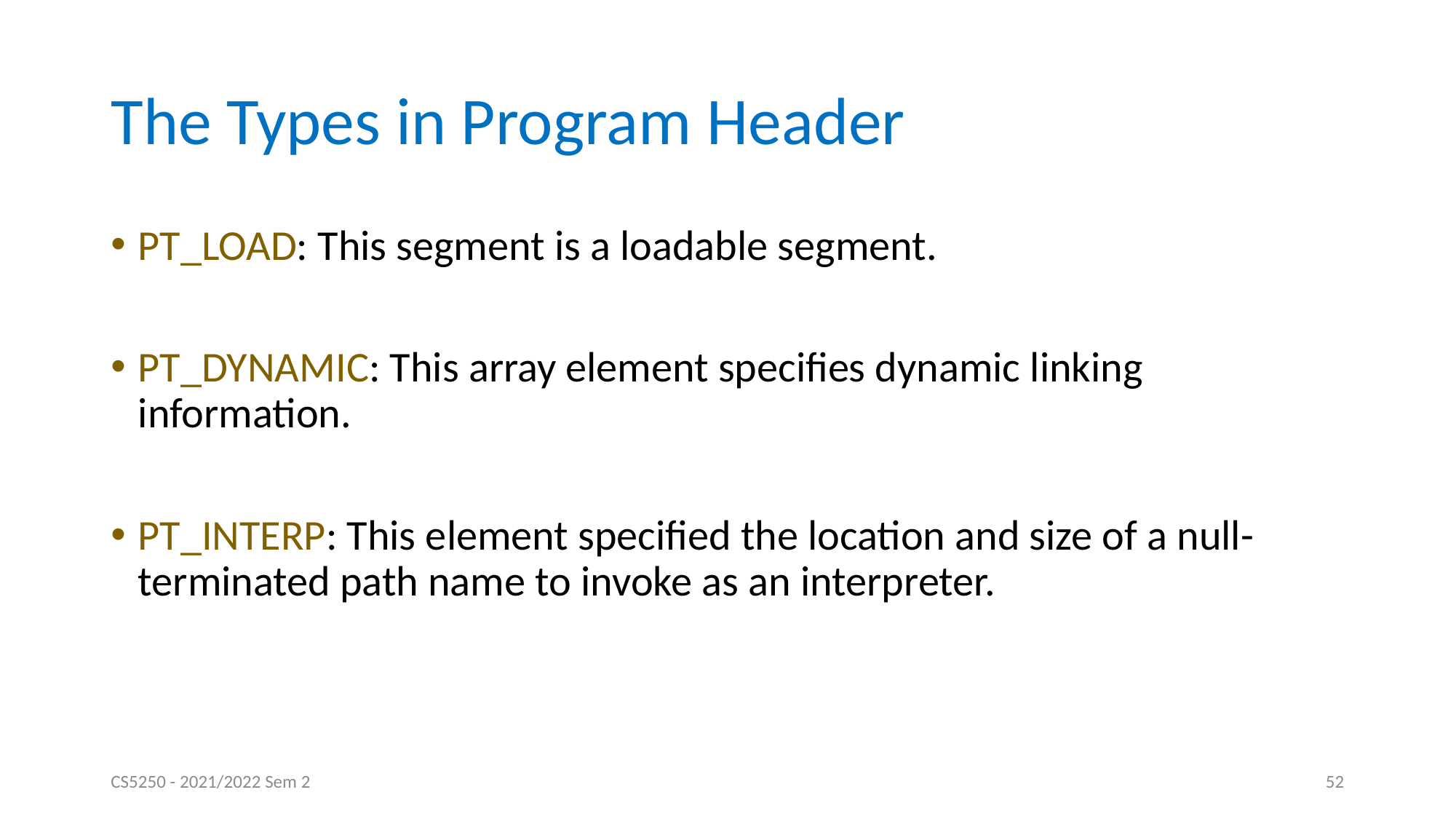

# The Types in Program Header
PT_LOAD: This segment is a loadable segment.

PT_DYNAMIC: This array element specifies dynamic linking information.

PT_INTERP: This element specified the location and size of a null-terminated path name to invoke as an interpreter.
CS5250 - 2021/2022 Sem 2
52